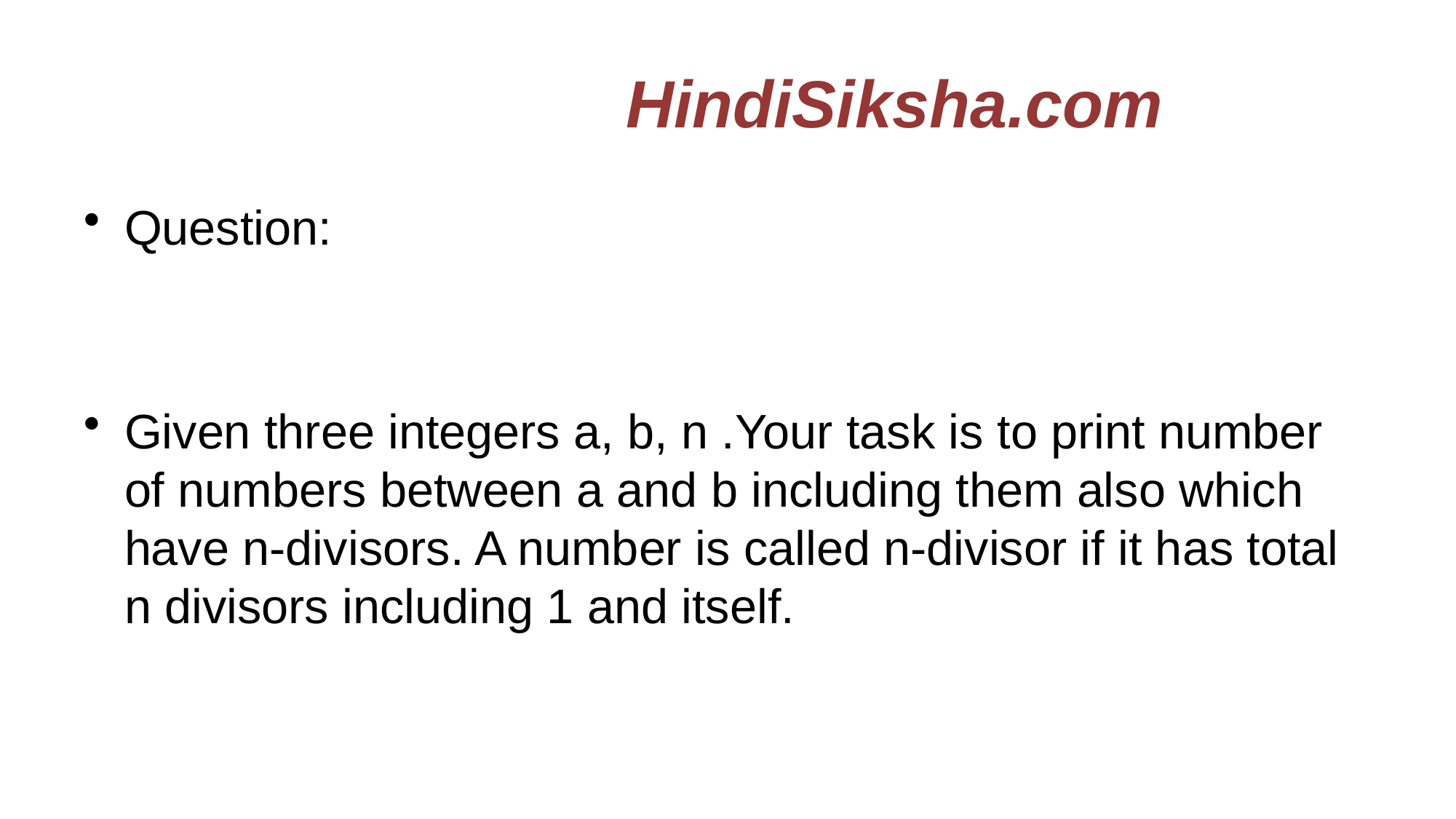

# HindiSiksha.com
Question:

Given three integers a, b, n .Your task is to print number of numbers between a and b including them also which have n-divisors. A number is called n-divisor if it has total n divisors including 1 and itself.